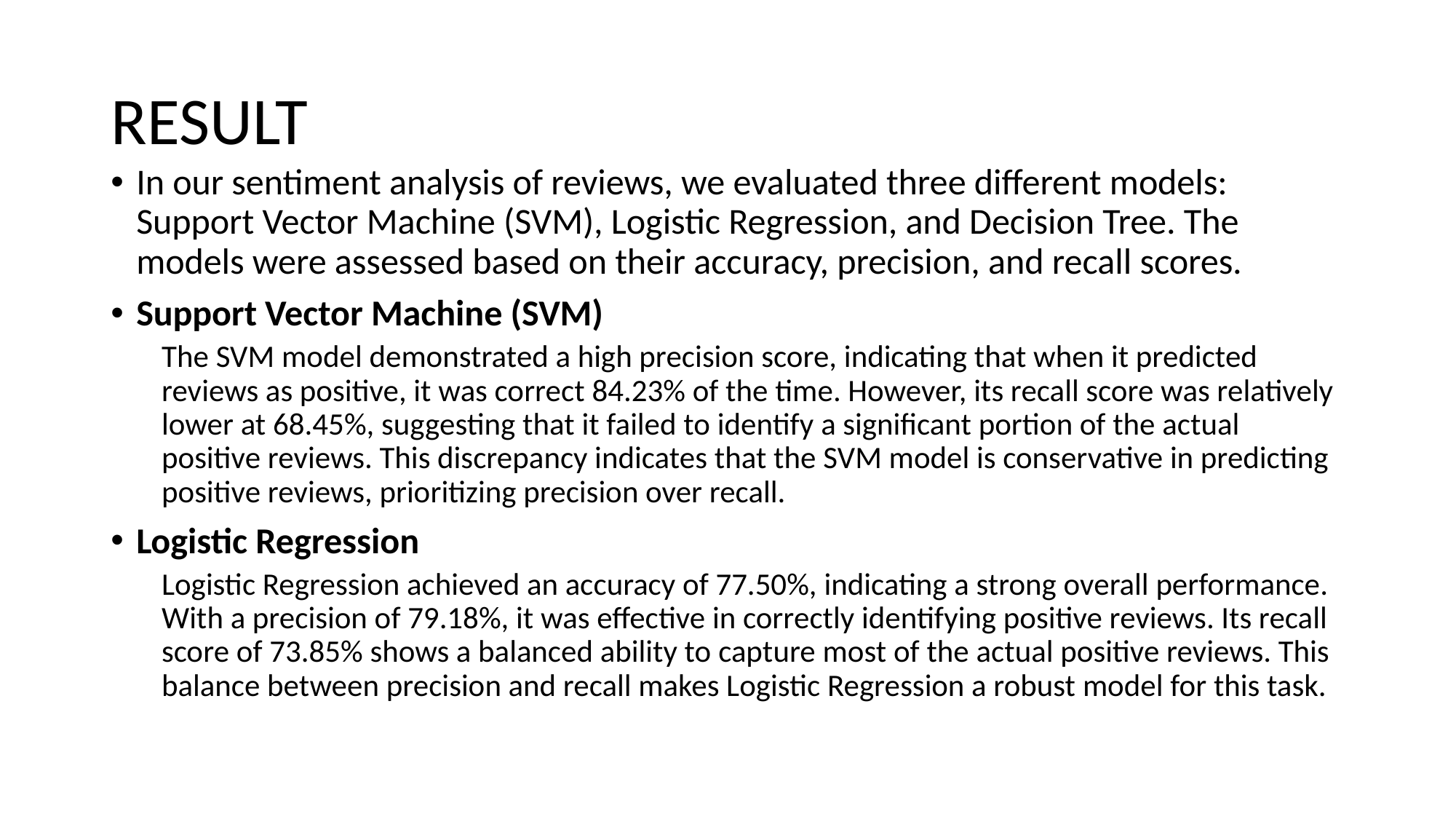

# RESULT
In our sentiment analysis of reviews, we evaluated three different models: Support Vector Machine (SVM), Logistic Regression, and Decision Tree. The models were assessed based on their accuracy, precision, and recall scores.
Support Vector Machine (SVM)
The SVM model demonstrated a high precision score, indicating that when it predicted reviews as positive, it was correct 84.23% of the time. However, its recall score was relatively lower at 68.45%, suggesting that it failed to identify a significant portion of the actual positive reviews. This discrepancy indicates that the SVM model is conservative in predicting positive reviews, prioritizing precision over recall.
Logistic Regression
Logistic Regression achieved an accuracy of 77.50%, indicating a strong overall performance. With a precision of 79.18%, it was effective in correctly identifying positive reviews. Its recall score of 73.85% shows a balanced ability to capture most of the actual positive reviews. This balance between precision and recall makes Logistic Regression a robust model for this task.